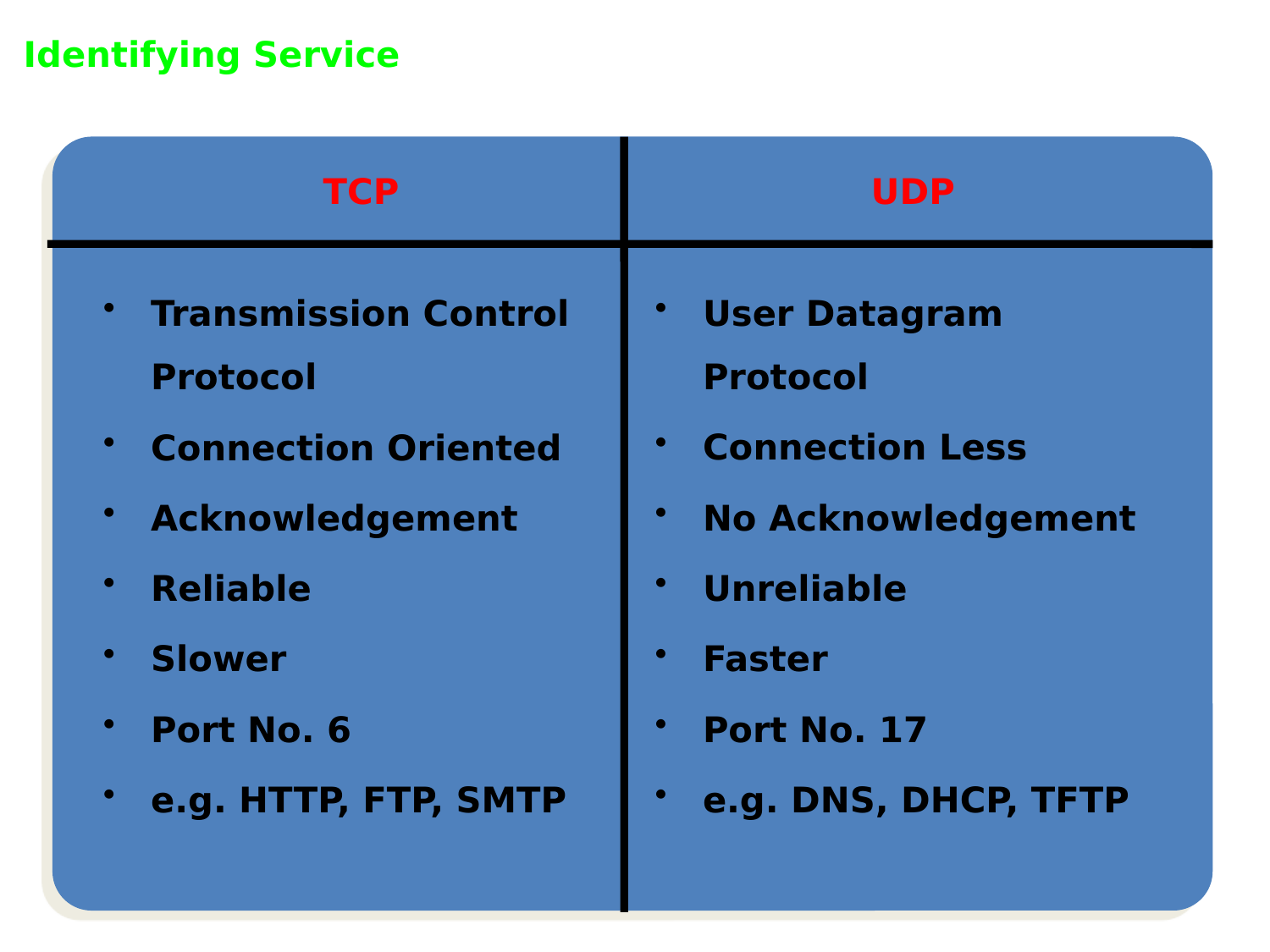

Identifying Service

TCP
UDP

Transmission Control Protocol
Connection Oriented
Acknowledgement
Reliable
Slower
Port No. 6
e.g. HTTP, FTP, SMTP
User Datagram  Protocol
Connection Less
No Acknowledgement
Unreliable
Faster
Port No. 17
e.g. DNS, DHCP, TFTP